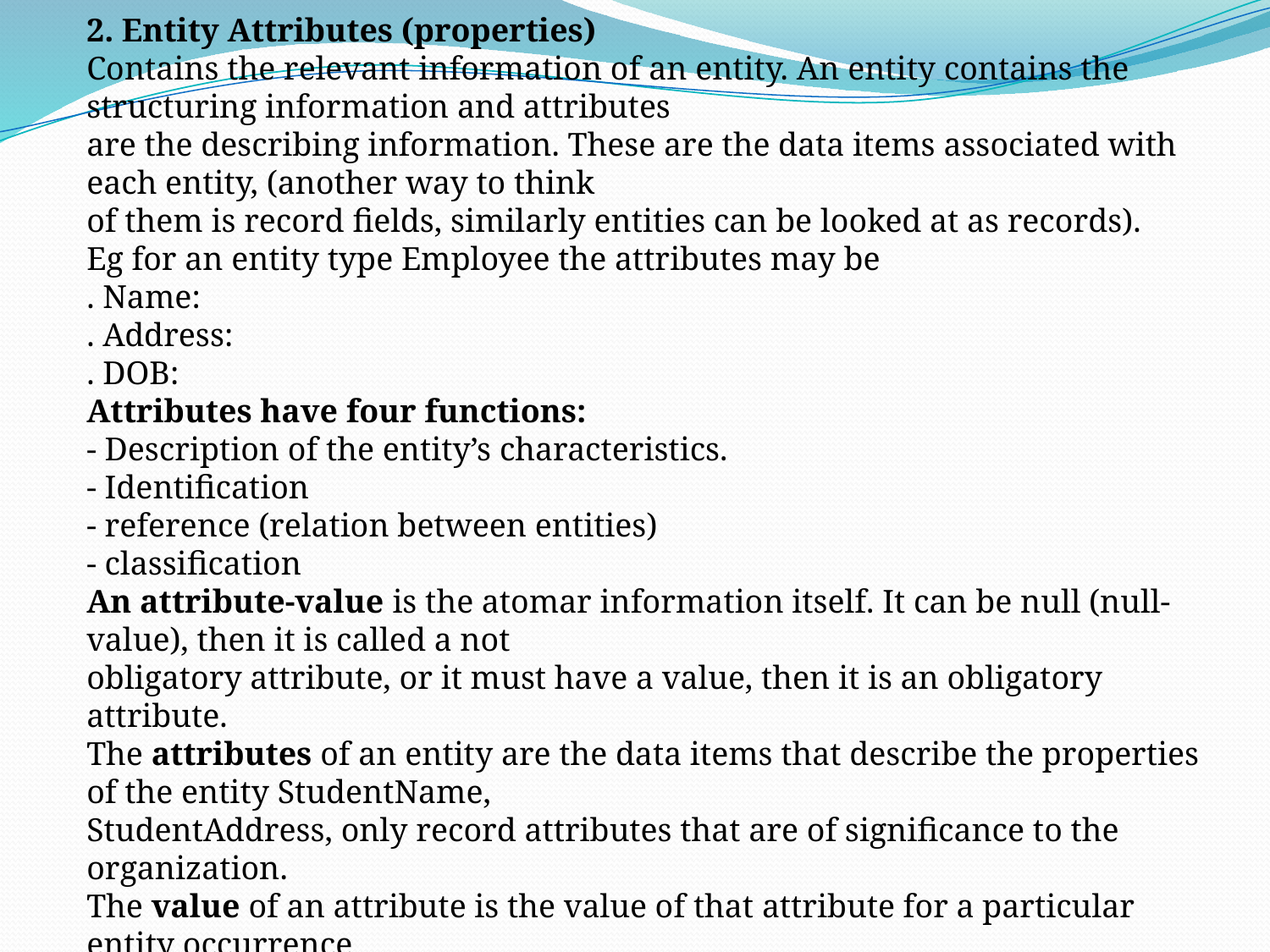

2. Entity Attributes (properties)
Contains the relevant information of an entity. An entity contains the structuring information and attributes
are the describing information. These are the data items associated with each entity, (another way to think
of them is record fields, similarly entities can be looked at as records).
Eg for an entity type Employee the attributes may be
. Name:
. Address:
. DOB:
Attributes have four functions:
- Description of the entity’s characteristics.
- Identification
- reference (relation between entities)
- classification
An attribute-value is the atomar information itself. It can be null (null-value), then it is called a not
obligatory attribute, or it must have a value, then it is an obligatory attribute.
The attributes of an entity are the data items that describe the properties of the entity StudentName,
StudentAddress, only record attributes that are of significance to the organization.
The value of an attribute is the value of that attribute for a particular entity occurrence
“John Browne” is the value of StudentName attribute.